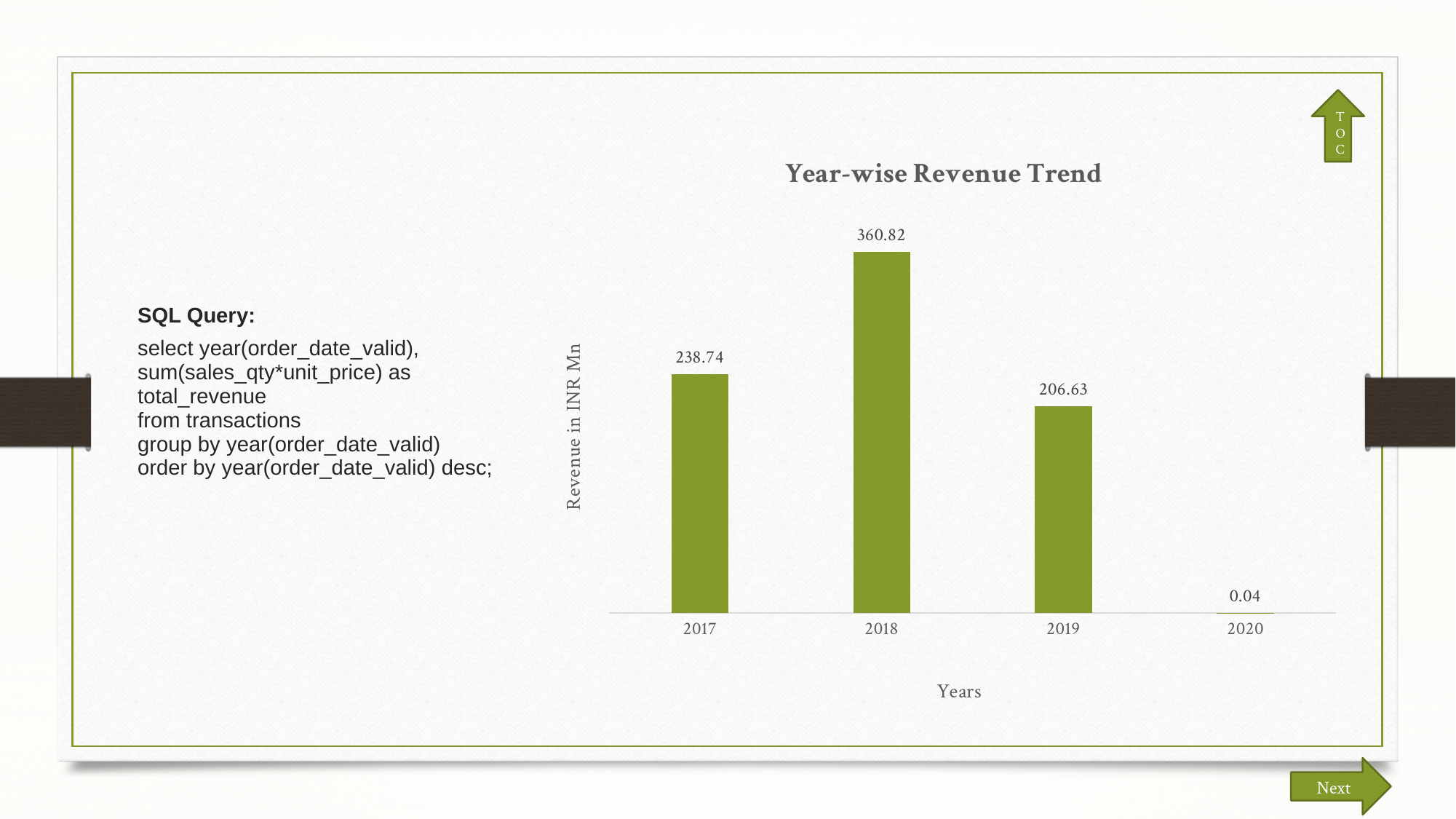

TOC

### Chart: Year-wise Revenue Trend

| Category | Series 1 |
|---|---|
| 2017 | 238.744436 |
| 2018 | 360.819125 |
| 2019 | 206.629659 |
| 2020 | 0.043332 |
SQL Query:
select year(order_date_valid), sum(sales_qty*unit_price) as total_revenue
from transactions
group by year(order_date_valid)
order by year(order_date_valid) desc;
Next